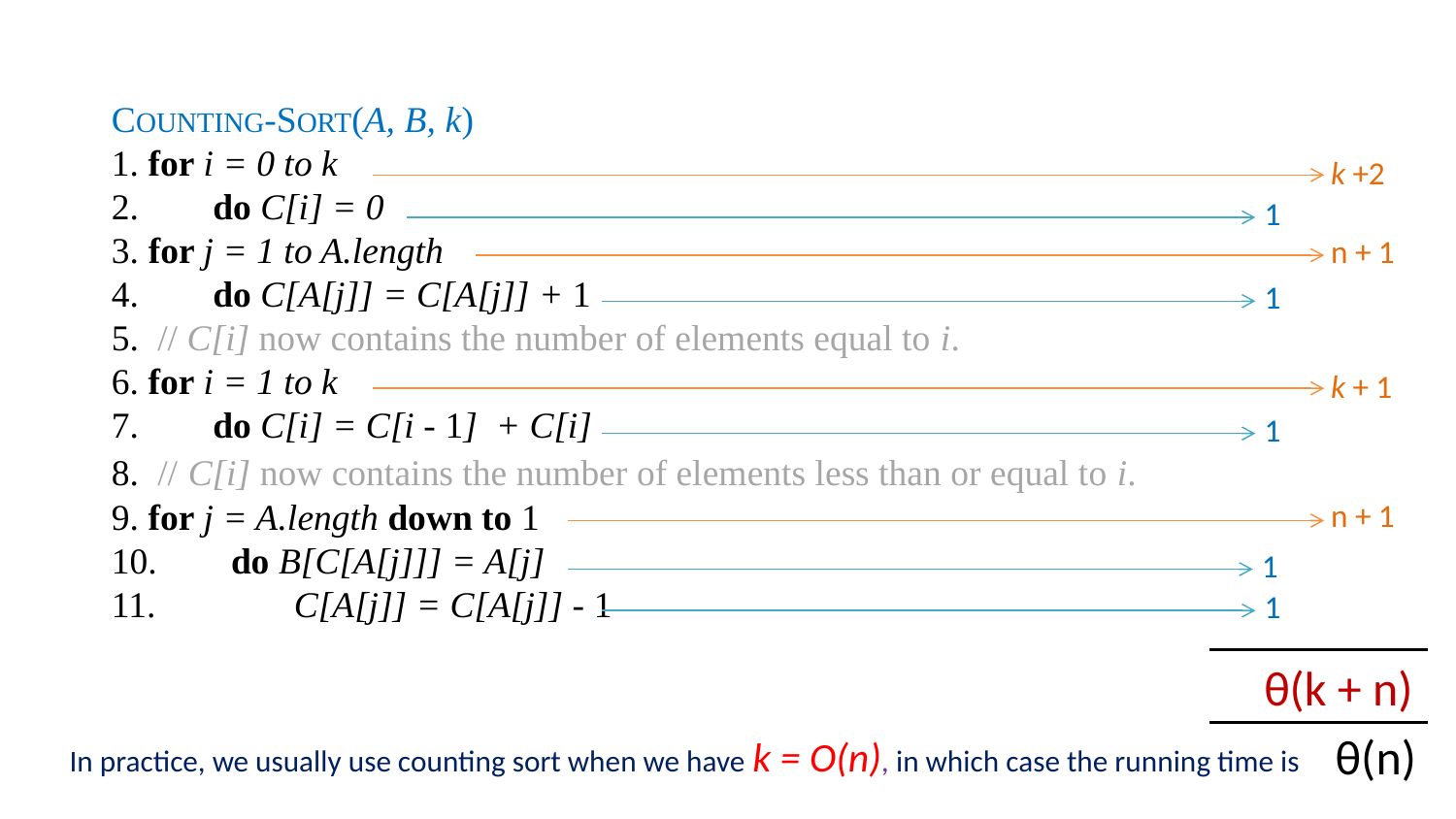

COUNTING-SORT(A, B, k)
1. for i = 0 to k
2.        do C[i] = 0
3. for j = 1 to A.length
4.        do C[A[j]] = C[A[j]] + 1
5.  // C[i] now contains the number of elements equal to i.
6. for i = 1 to k
7.        do C[i] = C[i - 1]  + C[i]
8.  // C[i] now contains the number of elements less than or equal to i.
9. for j = A.length down to 1
10.        do B[C[A[j]]] = A[j]
11.	    C[A[j]] = C[A[j]] - 1
k +2
1
n + 1
1
k + 1
1
n + 1
1
1
θ(k + n)
θ(n)
In practice, we usually use counting sort when we have k = O(n), in which case the running time is